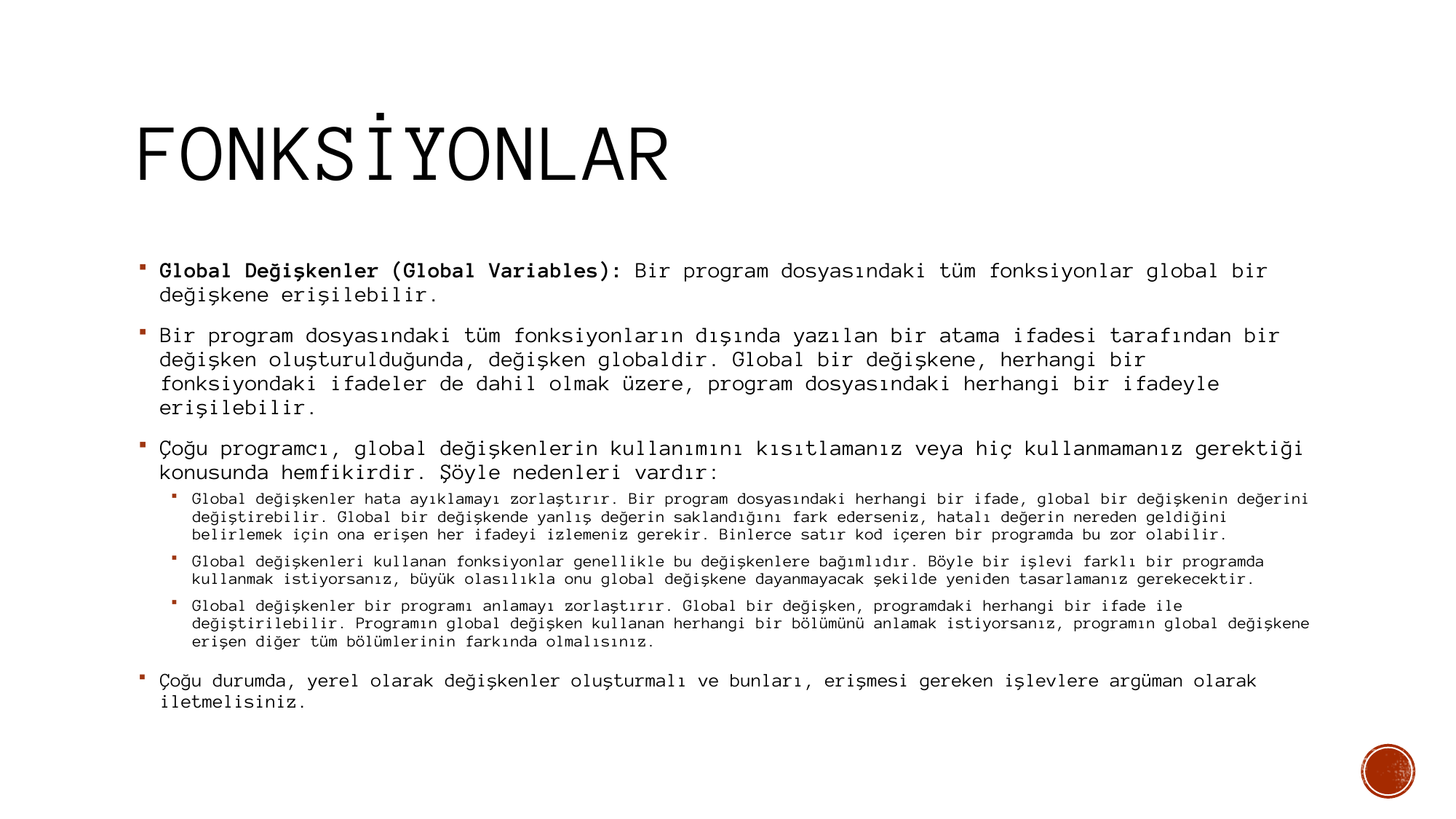

# FONKSİYONLAR
Global Değişkenler (Global Variables): Bir program dosyasındaki tüm fonksiyonlar global bir değişkene erişilebilir.
Bir program dosyasındaki tüm fonksiyonların dışında yazılan bir atama ifadesi tarafından bir değişken oluşturulduğunda, değişken globaldir. Global bir değişkene, herhangi bir fonksiyondaki ifadeler de dahil olmak üzere, program dosyasındaki herhangi bir ifadeyle erişilebilir.
Çoğu programcı, global değişkenlerin kullanımını kısıtlamanız veya hiç kullanmamanız gerektiği konusunda hemfikirdir. Şöyle nedenleri vardır:
Global değişkenler hata ayıklamayı zorlaştırır. Bir program dosyasındaki herhangi bir ifade, global bir değişkenin değerini değiştirebilir. Global bir değişkende yanlış değerin saklandığını fark ederseniz, hatalı değerin nereden geldiğini belirlemek için ona erişen her ifadeyi izlemeniz gerekir. Binlerce satır kod içeren bir programda bu zor olabilir.
Global değişkenleri kullanan fonksiyonlar genellikle bu değişkenlere bağımlıdır. Böyle bir işlevi farklı bir programda kullanmak istiyorsanız, büyük olasılıkla onu global değişkene dayanmayacak şekilde yeniden tasarlamanız gerekecektir.
Global değişkenler bir programı anlamayı zorlaştırır. Global bir değişken, programdaki herhangi bir ifade ile değiştirilebilir. Programın global değişken kullanan herhangi bir bölümünü anlamak istiyorsanız, programın global değişkene erişen diğer tüm bölümlerinin farkında olmalısınız.
Çoğu durumda, yerel olarak değişkenler oluşturmalı ve bunları, erişmesi gereken işlevlere argüman olarak iletmelisiniz.